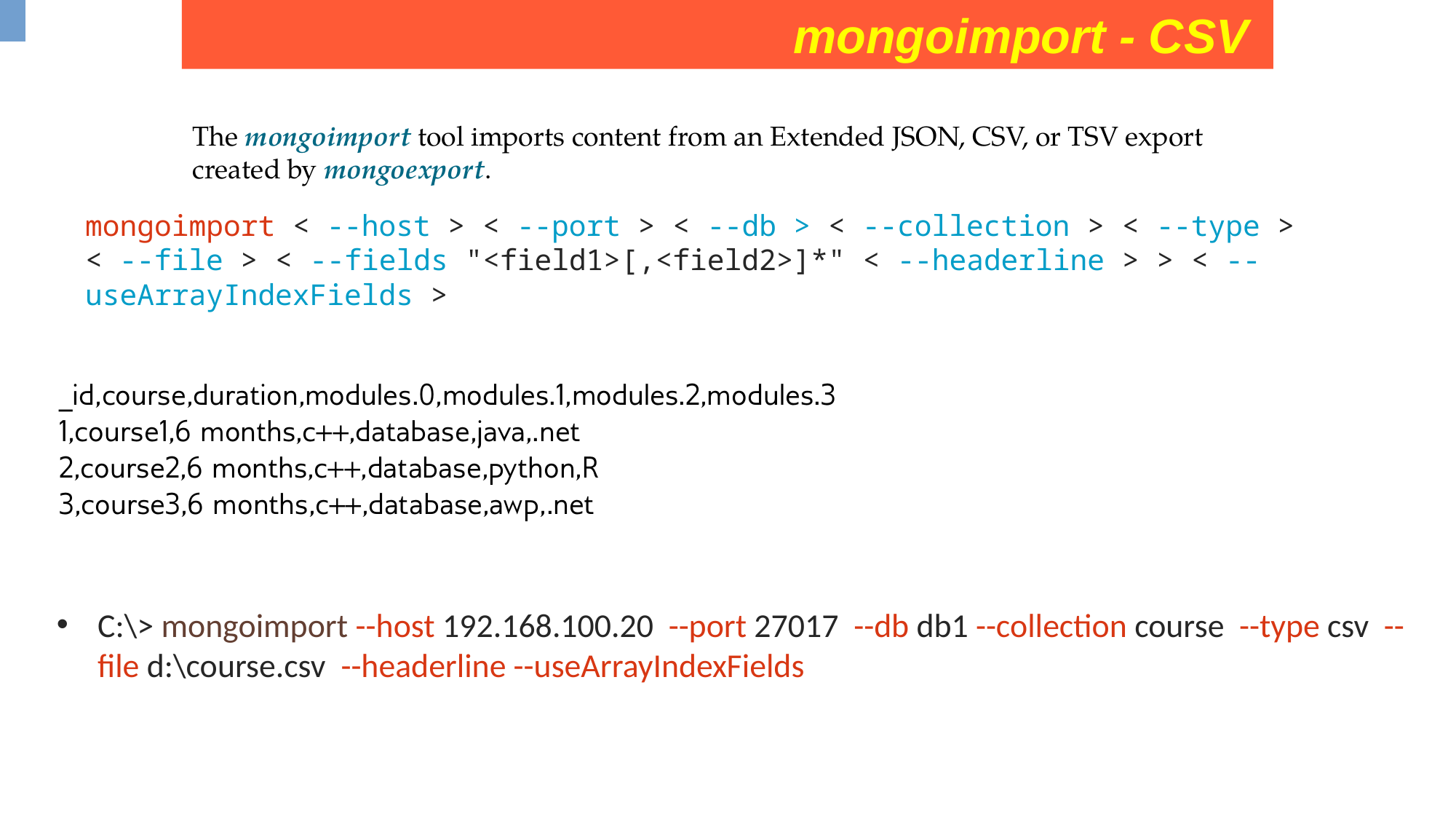

mongoimport - CSV
The mongoimport tool imports content from an Extended JSON, CSV, or TSV export created by mongoexport.
mongoimport < --host > < --port > < --db > < --collection > < --type > < --file > < --fields "<field1>[,<field2>]*" < --headerline > > < --useArrayIndexFields >
_id,course,duration,modules.0,modules.1,modules.2,modules.3
1,course1,6 months,c++,database,java,.net
2,course2,6 months,c++,database,python,R
3,course3,6 months,c++,database,awp,.net
C:\> mongoimport --host 192.168.100.20  --port 27017  --db db1 --collection course  --type csv  --file d:\course.csv  --headerline --useArrayIndexFields